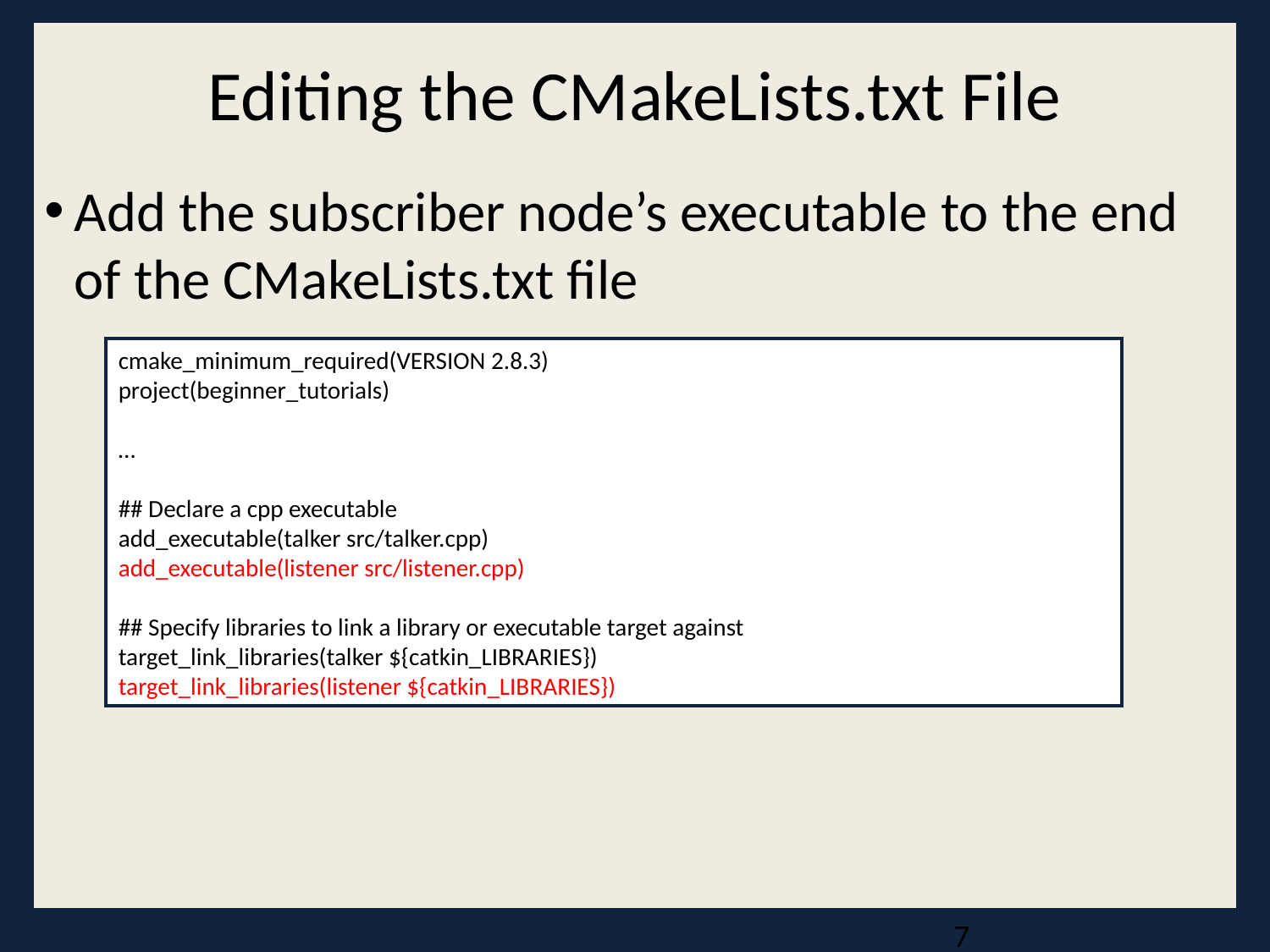

Editing the CMakeLists.txt File
Add the subscriber node’s executable to the end of the CMakeLists.txt file

cmake_minimum_required(VERSION 2.8.3)
project(beginner_tutorials)

…

## Declare a cpp executable
add_executable(talker src/talker.cpp)
add_executable(listener src/listener.cpp)

## Specify libraries to link a library or executable target against
target_link_libraries(talker ${catkin_LIBRARIES})
target_link_libraries(listener ${catkin_LIBRARIES})
7